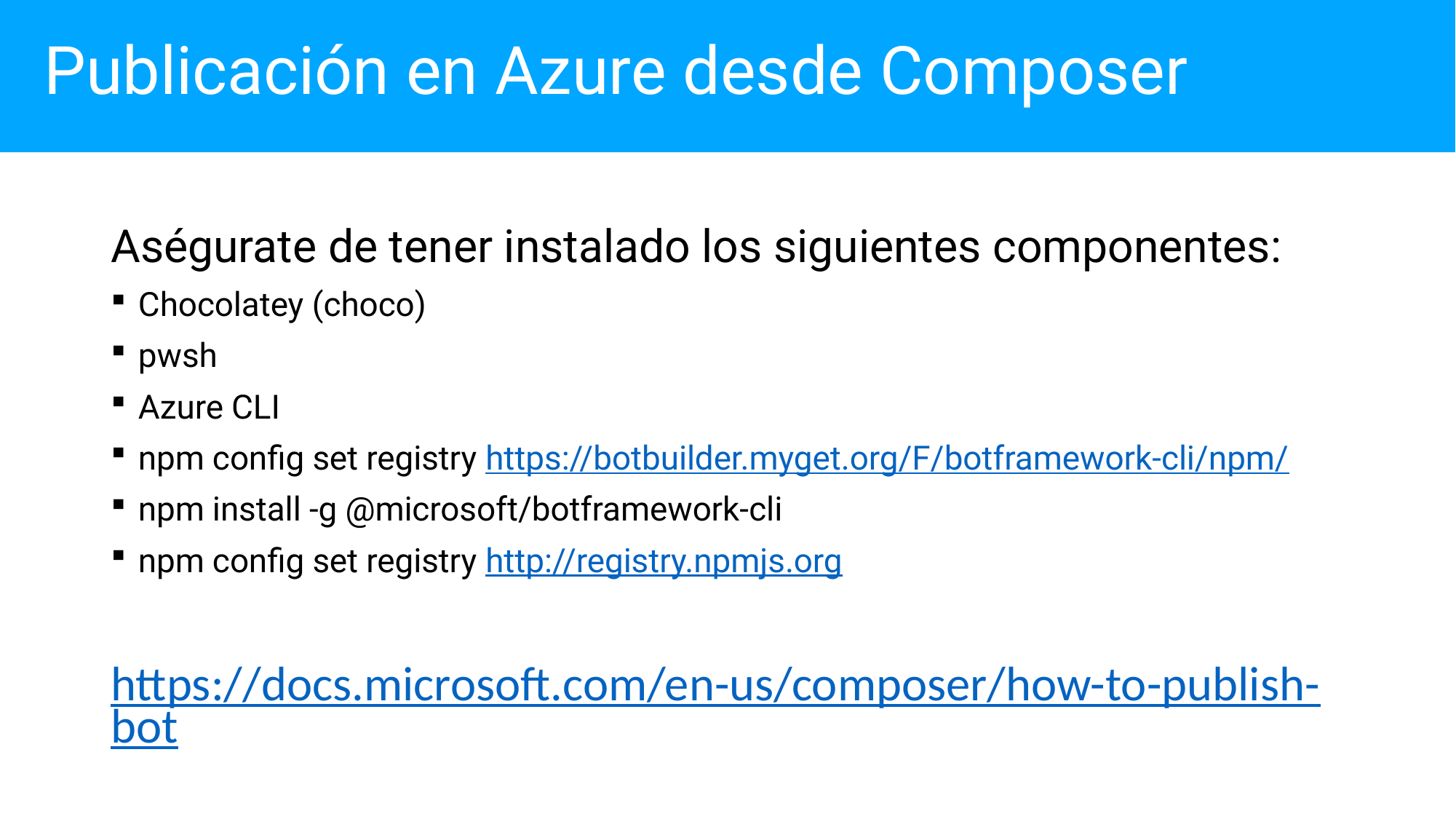

Publicación en Azure desde Composer
Aségurate de tener instalado los siguientes componentes:
Chocolatey (choco)
pwsh
Azure CLI
npm config set registry https://botbuilder.myget.org/F/botframework-cli/npm/
npm install -g @microsoft/botframework-cli
npm config set registry http://registry.npmjs.org

https://docs.microsoft.com/en-us/composer/how-to-publish-bot